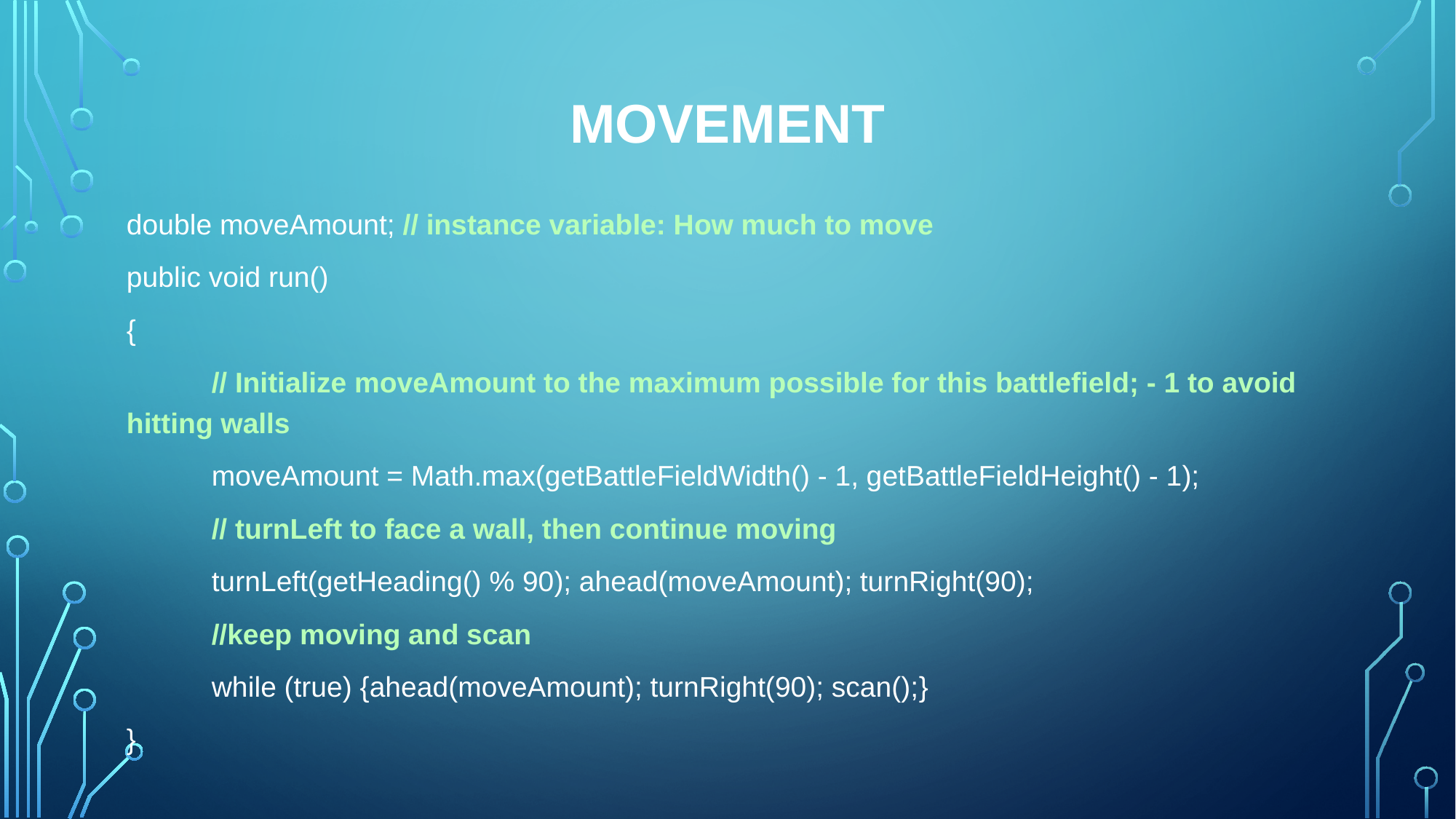

# Movement
double moveAmount; // instance variable: How much to move
public void run()
{
	// Initialize moveAmount to the maximum possible for this battlefield; - 1 to avoid hitting walls
	moveAmount = Math.max(getBattleFieldWidth() - 1, getBattleFieldHeight() - 1);
	// turnLeft to face a wall, then continue moving
	turnLeft(getHeading() % 90); ahead(moveAmount); turnRight(90);
	//keep moving and scan
	while (true) {ahead(moveAmount); turnRight(90); scan();}
}